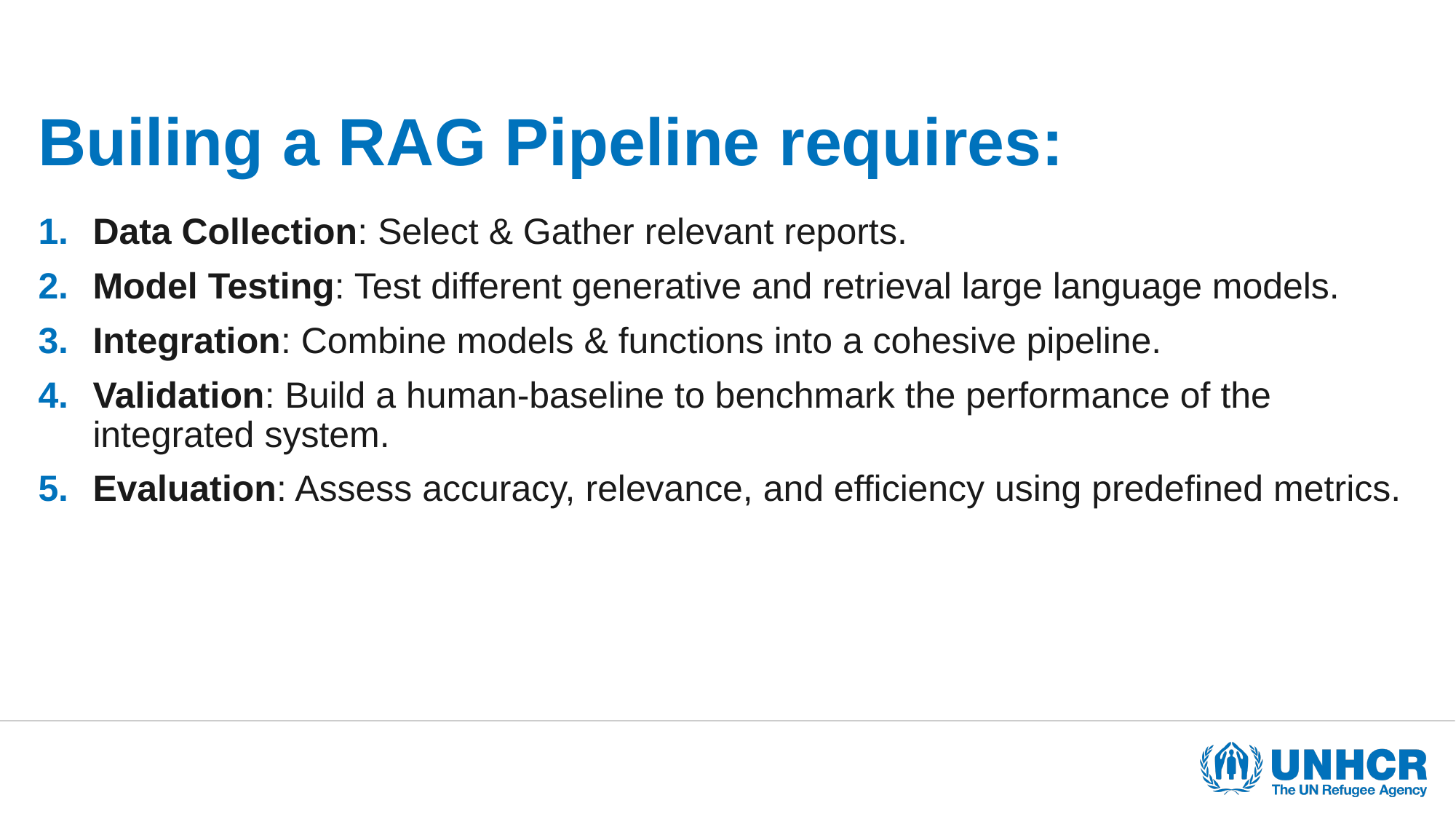

# Builing a RAG Pipeline requires:
Data Collection: Select & Gather relevant reports.
Model Testing: Test different generative and retrieval large language models.
Integration: Combine models & functions into a cohesive pipeline.
Validation: Build a human-baseline to benchmark the performance of the integrated system.
Evaluation: Assess accuracy, relevance, and efficiency using predefined metrics.